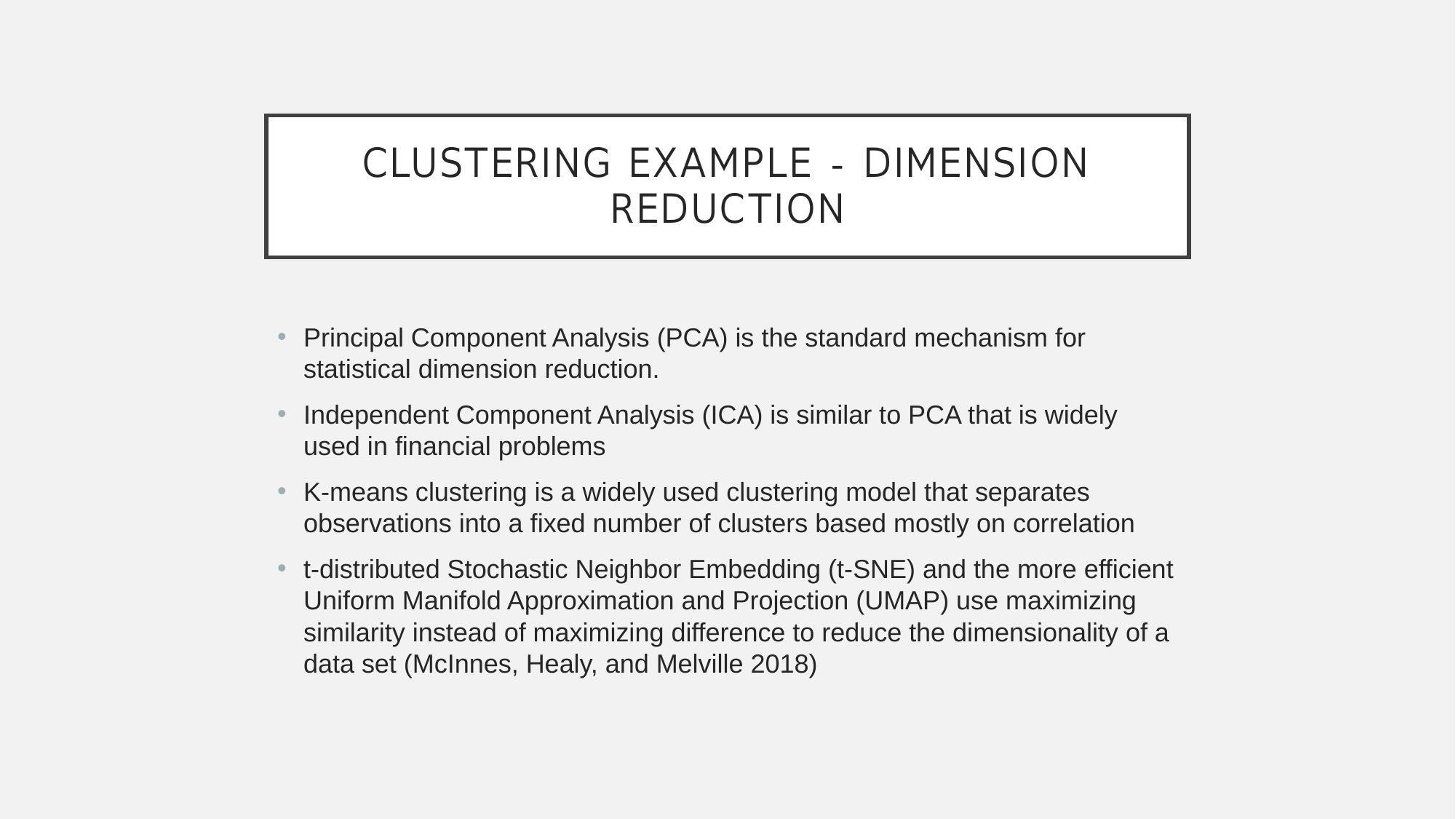

# Clustering Example - Dimension Reduction
Principal Component Analysis (PCA) is the standard mechanism for statistical dimension reduction.
Independent Component Analysis (ICA) is similar to PCA that is widely used in financial problems
K-means clustering is a widely used clustering model that separates observations into a fixed number of clusters based mostly on correlation
t-distributed Stochastic Neighbor Embedding (t-SNE) and the more efficient Uniform Manifold Approximation and Projection (UMAP) use maximizing similarity instead of maximizing difference to reduce the dimensionality of a data set (McInnes, Healy, and Melville 2018)